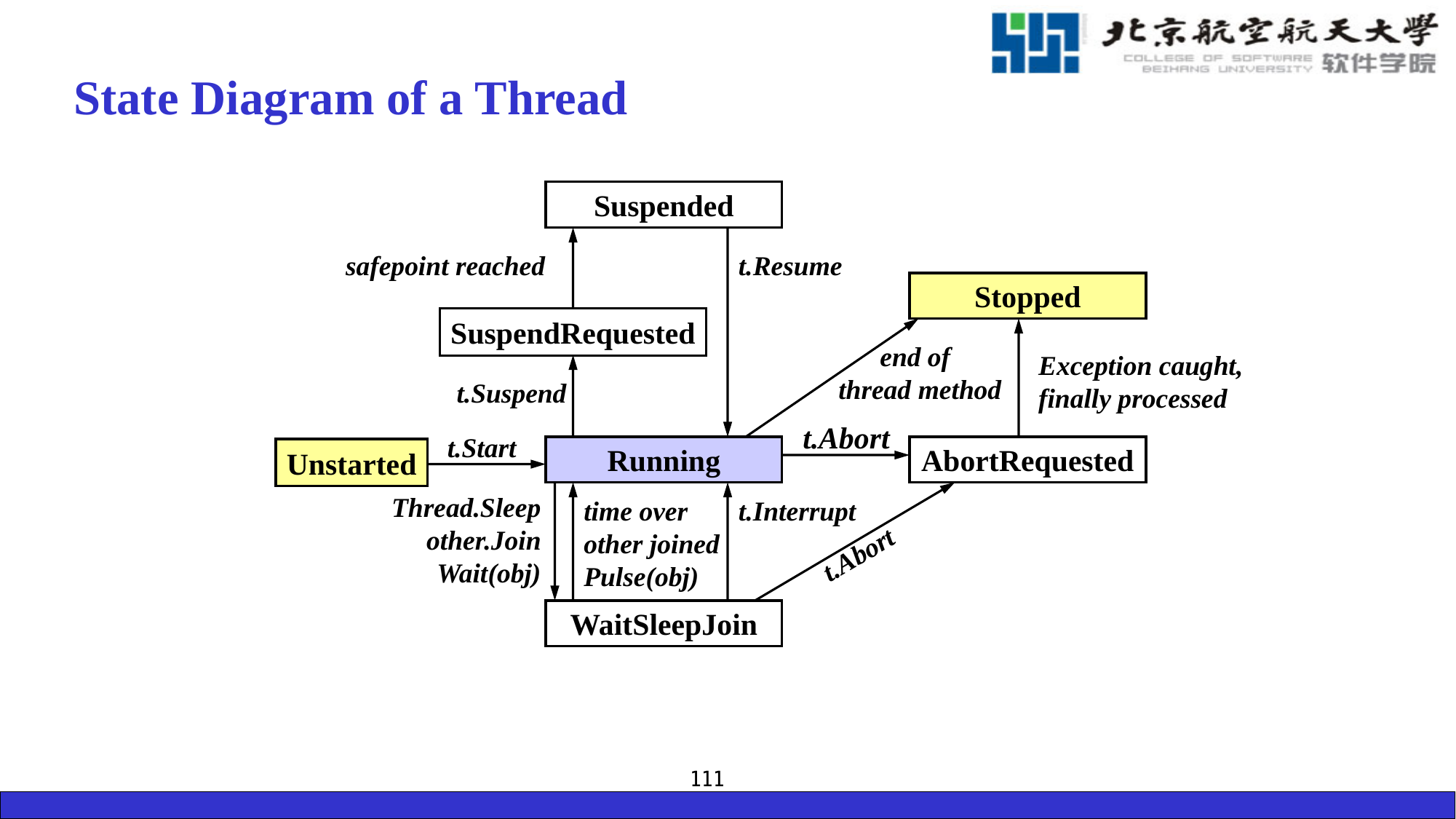

# State Diagram of a Thread
Suspended

safepoint reached
t.Resume
Stopped
SuspendRequested

      end of
thread method
Exception caught,
finally processed

t.Suspend
t.Abort
t.Start
Running
AbortRequested
Unstarted

Thread.Sleep
other.Join
Wait(obj)
t.Interrupt
time over
other joined
Pulse(obj)
t.Abort
WaitSleepJoin
111